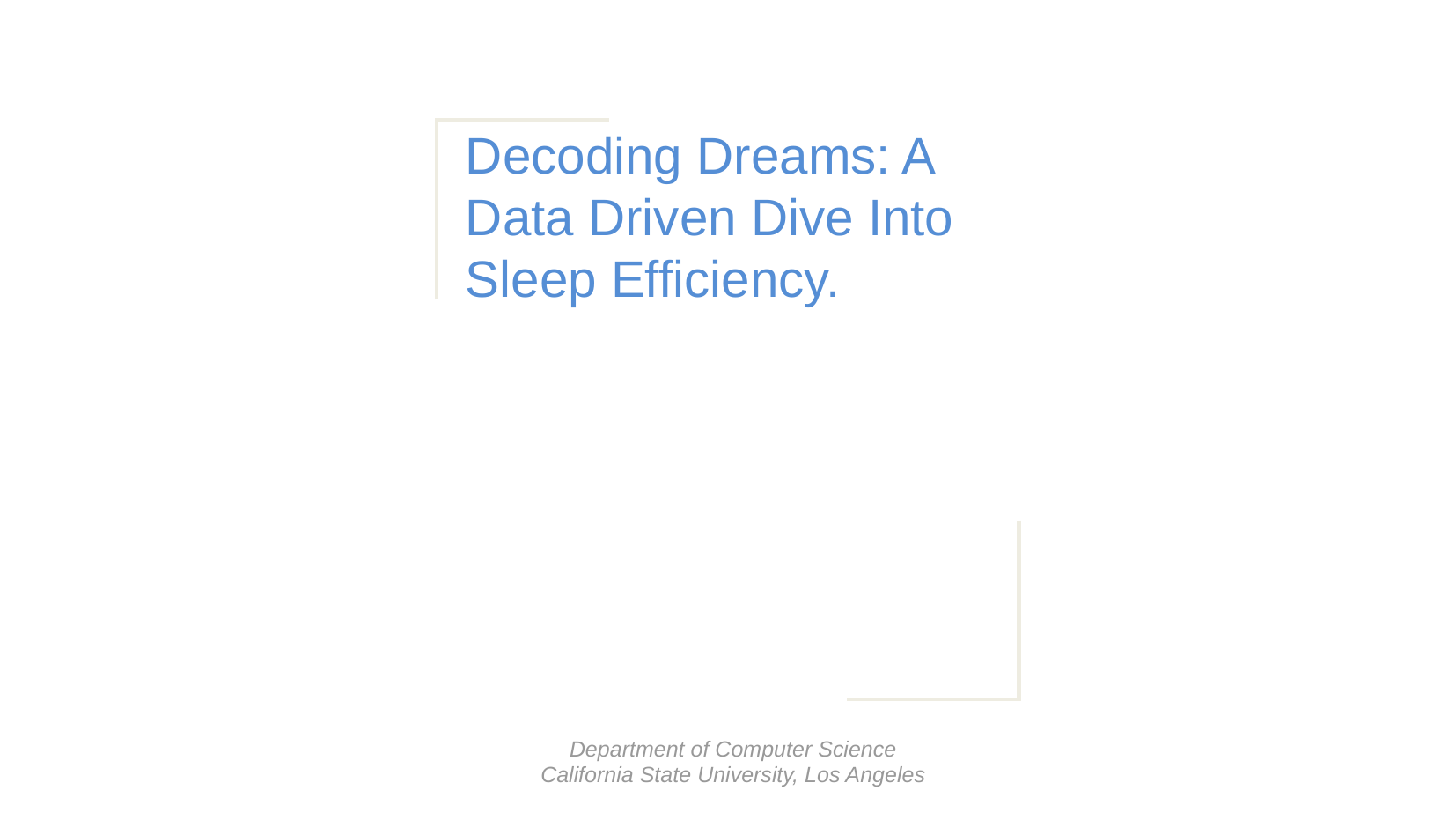

Decoding Dreams: A Data Driven Dive Into Sleep Efficiency.
Department of Computer Science
California State University, Los Angeles